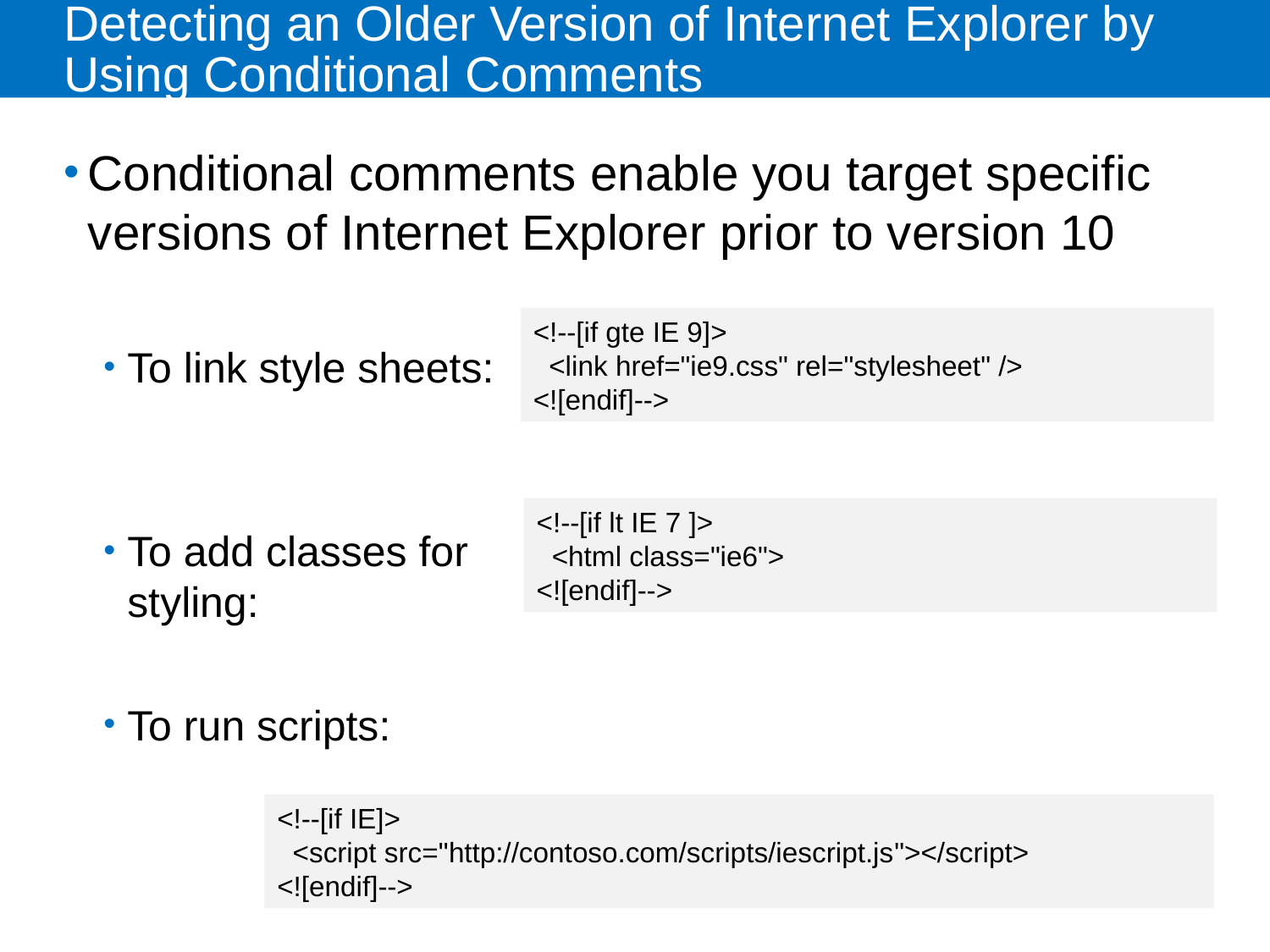

# Detecting an Older Version of Internet Explorer by Using Conditional Comments
Conditional comments enable you target specific versions of Internet Explorer prior to version 10

To link style sheets:

To add classes for
styling:

To run scripts:

<!--[if gte IE 9]>
  <link href="ie9.css" rel="stylesheet" />
<![endif]-->
<!--[if lt IE 7 ]>
  <html class="ie6">
<![endif]-->
<!--[if IE]>
  <script src="http://contoso.com/scripts/iescript.js"></script>
<![endif]-->